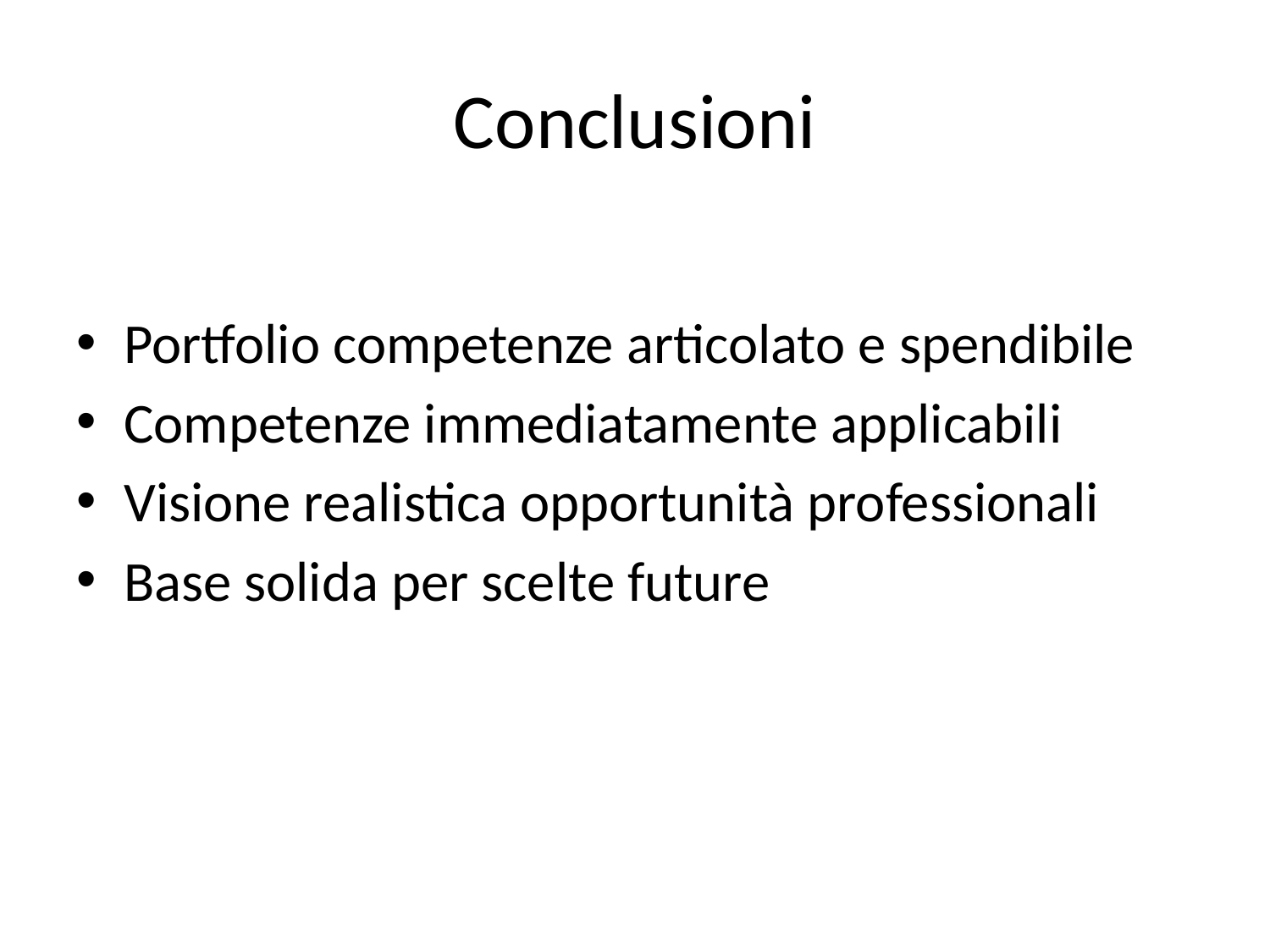

# Conclusioni

Portfolio competenze articolato e spendibile
Competenze immediatamente applicabili
Visione realistica opportunità professionali
Base solida per scelte future